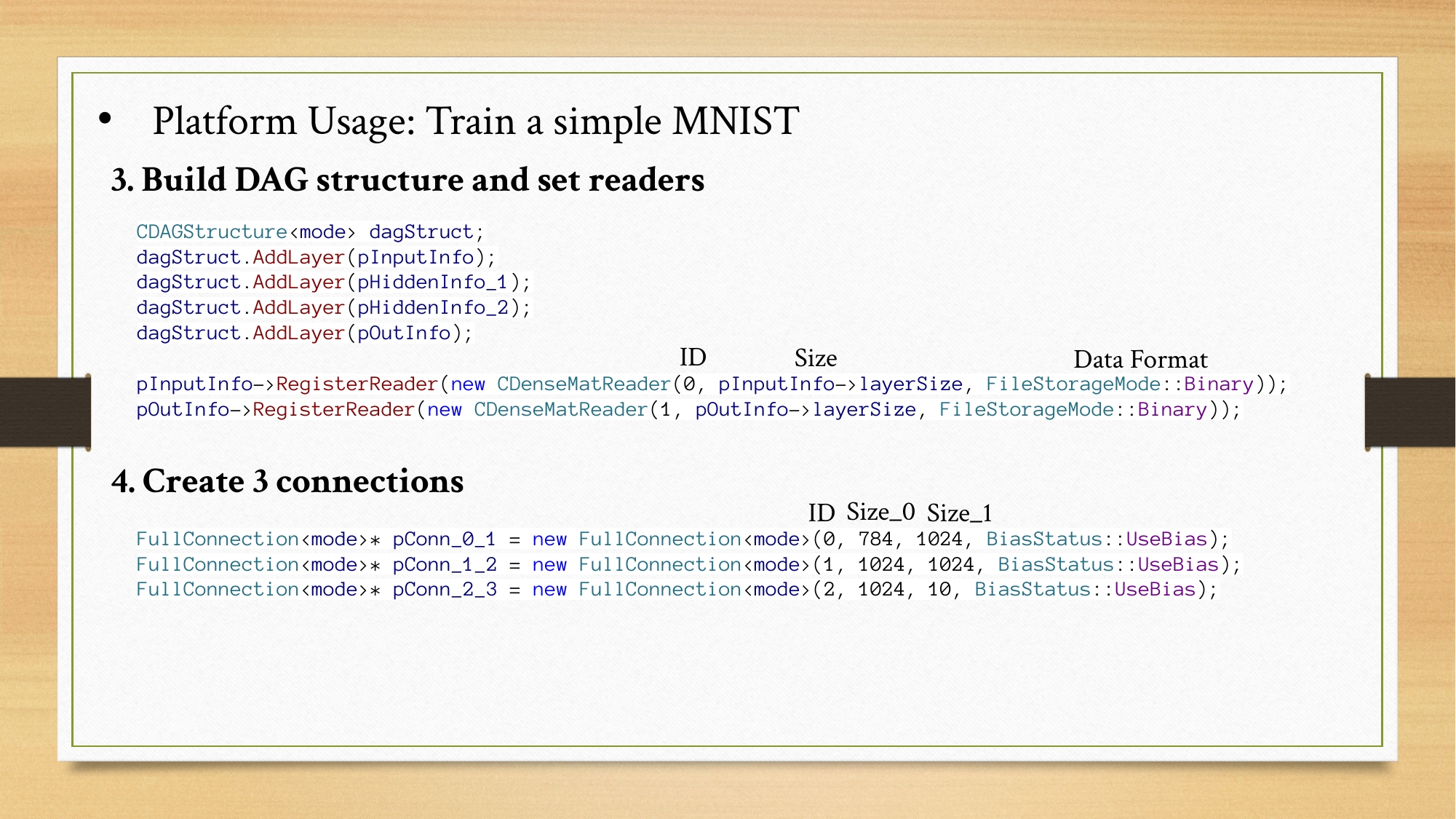

Platform Usage: Train a simple MNIST
3. Build DAG structure and set readers
CDAGStructure<mode> dagStruct;
dagStruct.AddLayer(pInputInfo);
dagStruct.AddLayer(pHiddenInfo_1);
dagStruct.AddLayer(pHiddenInfo_2);
dagStruct.AddLayer(pOutInfo);

pInputInfo->RegisterReader(new CDenseMatReader(0, pInputInfo->layerSize, FileStorageMode::Binary));
pOutInfo->RegisterReader(new CDenseMatReader(1, pOutInfo->layerSize, FileStorageMode::Binary));
ID
Size
Data Format
4. Create 3 connections
Size_0
Size_1
ID
FullConnection<mode>* pConn_0_1 = new FullConnection<mode>(0, 784, 1024, BiasStatus::UseBias);
FullConnection<mode>* pConn_1_2 = new FullConnection<mode>(1, 1024, 1024, BiasStatus::UseBias);
FullConnection<mode>* pConn_2_3 = new FullConnection<mode>(2, 1024, 10, BiasStatus::UseBias);